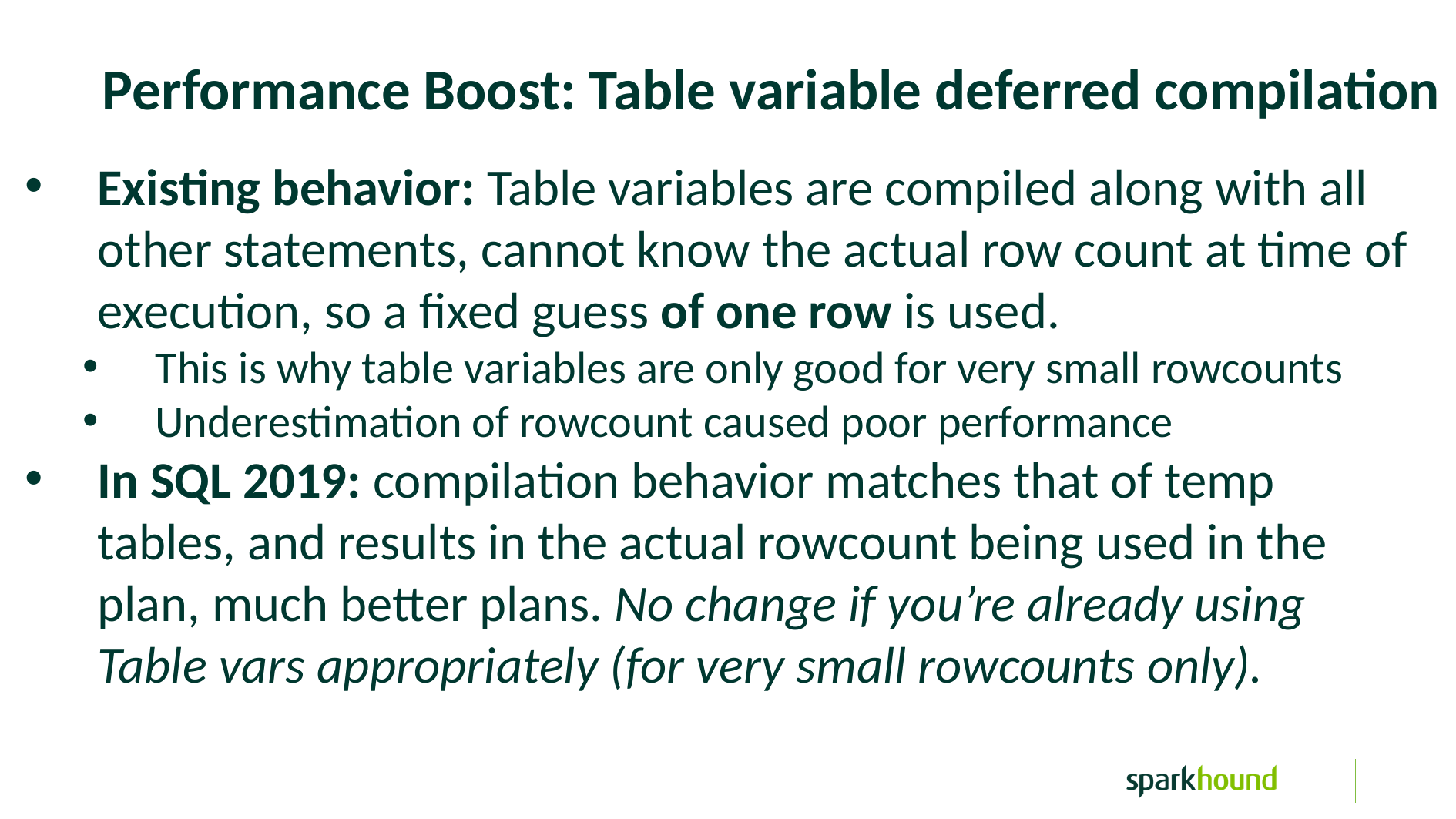

Performance Boost: Table variable deferred compilation
Existing behavior: Table variables are compiled along with all other statements, cannot know the actual row count at time of execution, so a fixed guess of one row is used.
This is why table variables are only good for very small rowcounts
Underestimation of rowcount caused poor performance
In SQL 2019: compilation behavior matches that of temp tables, and results in the actual rowcount being used in the plan, much better plans. No change if you’re already using Table vars appropriately (for very small rowcounts only).